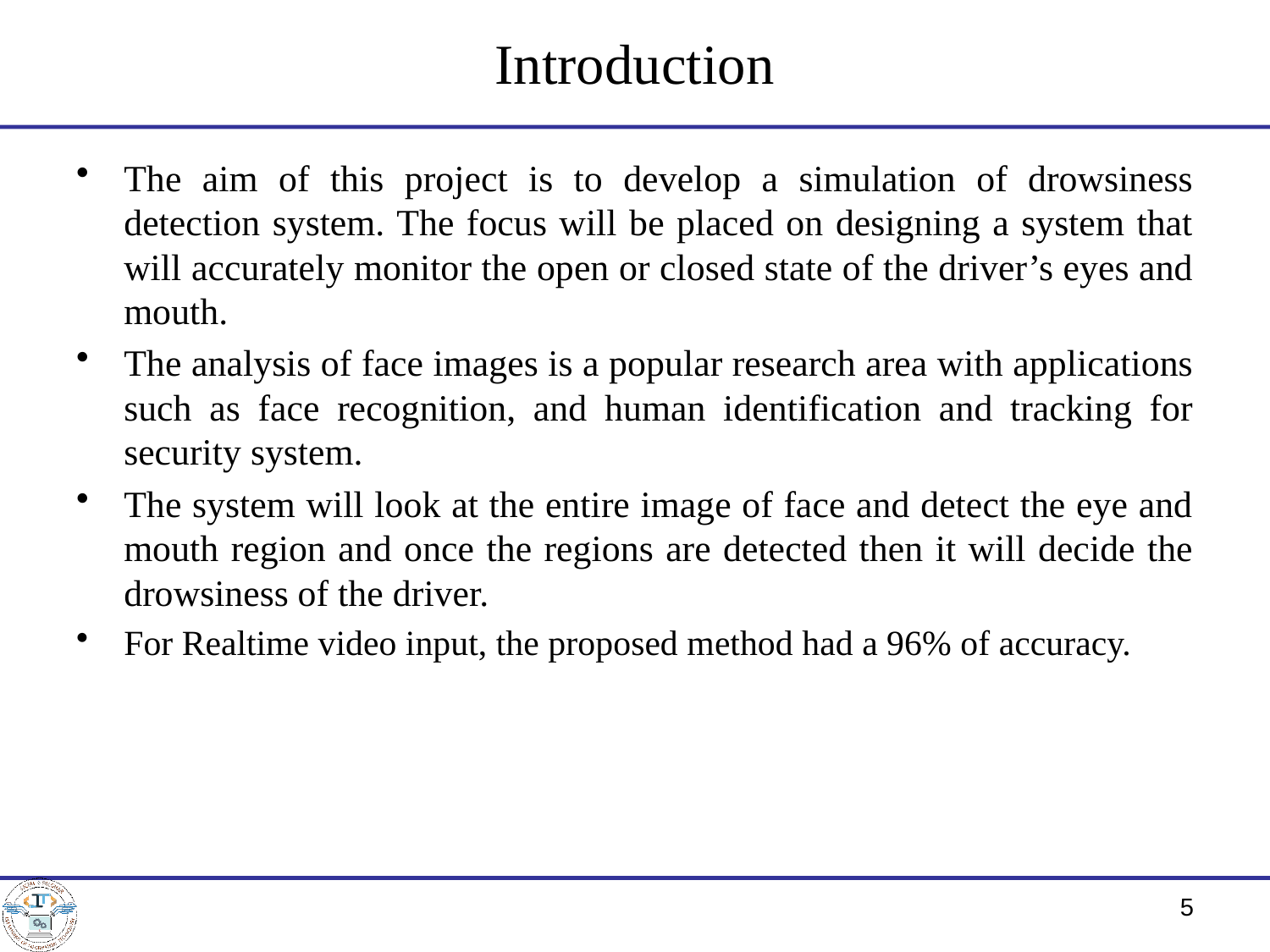

# Introduction
The aim of this project is to develop a simulation of drowsiness detection system. The focus will be placed on designing a system that will accurately monitor the open or closed state of the driver’s eyes and mouth.
The analysis of face images is a popular research area with applications such as face recognition, and human identification and tracking for security system.
The system will look at the entire image of face and detect the eye and mouth region and once the regions are detected then it will decide the drowsiness of the driver.
For Realtime video input, the proposed method had a 96% of accuracy.
5